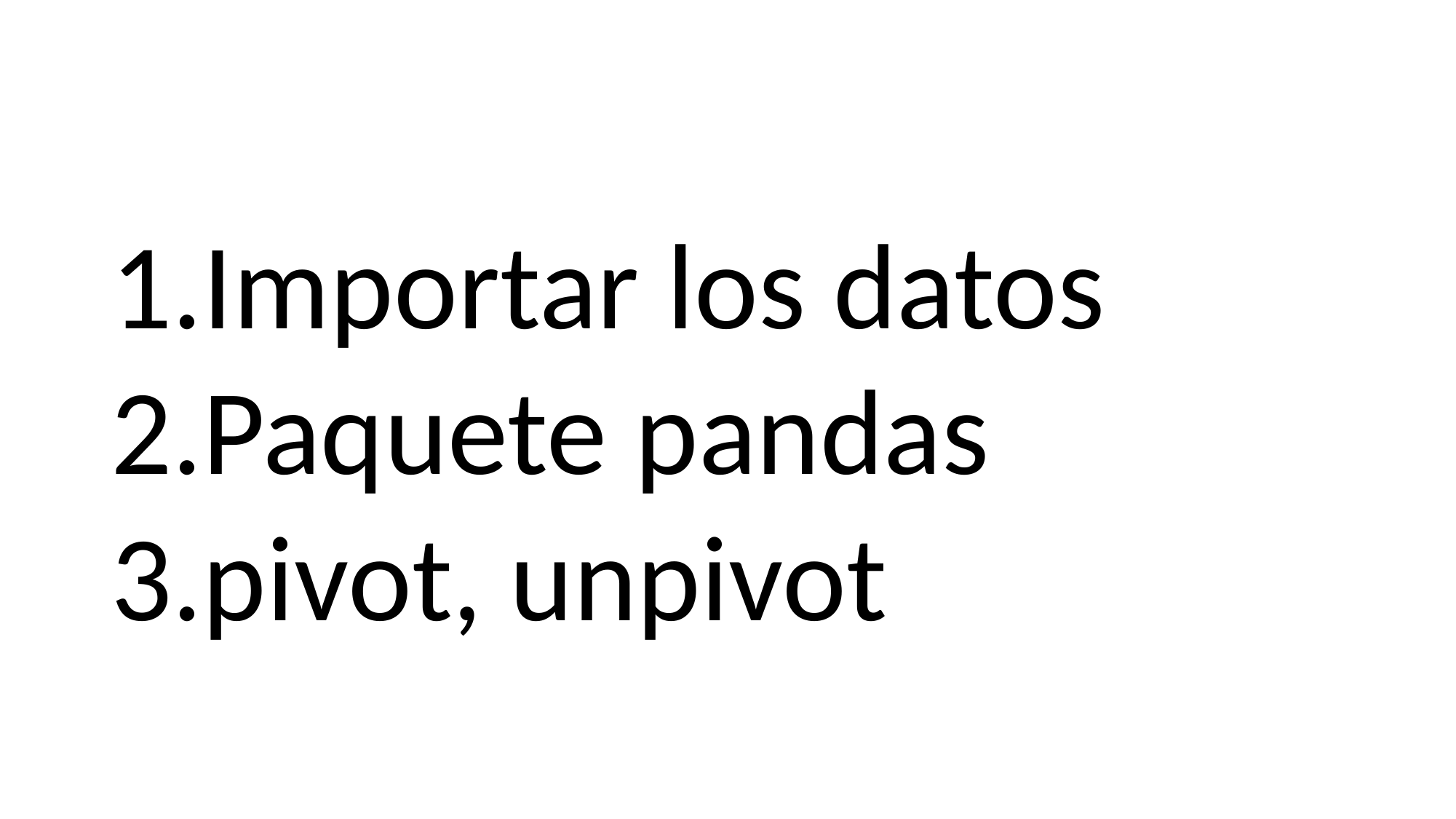

#
Importar los datos
Paquete pandas
pivot, unpivot